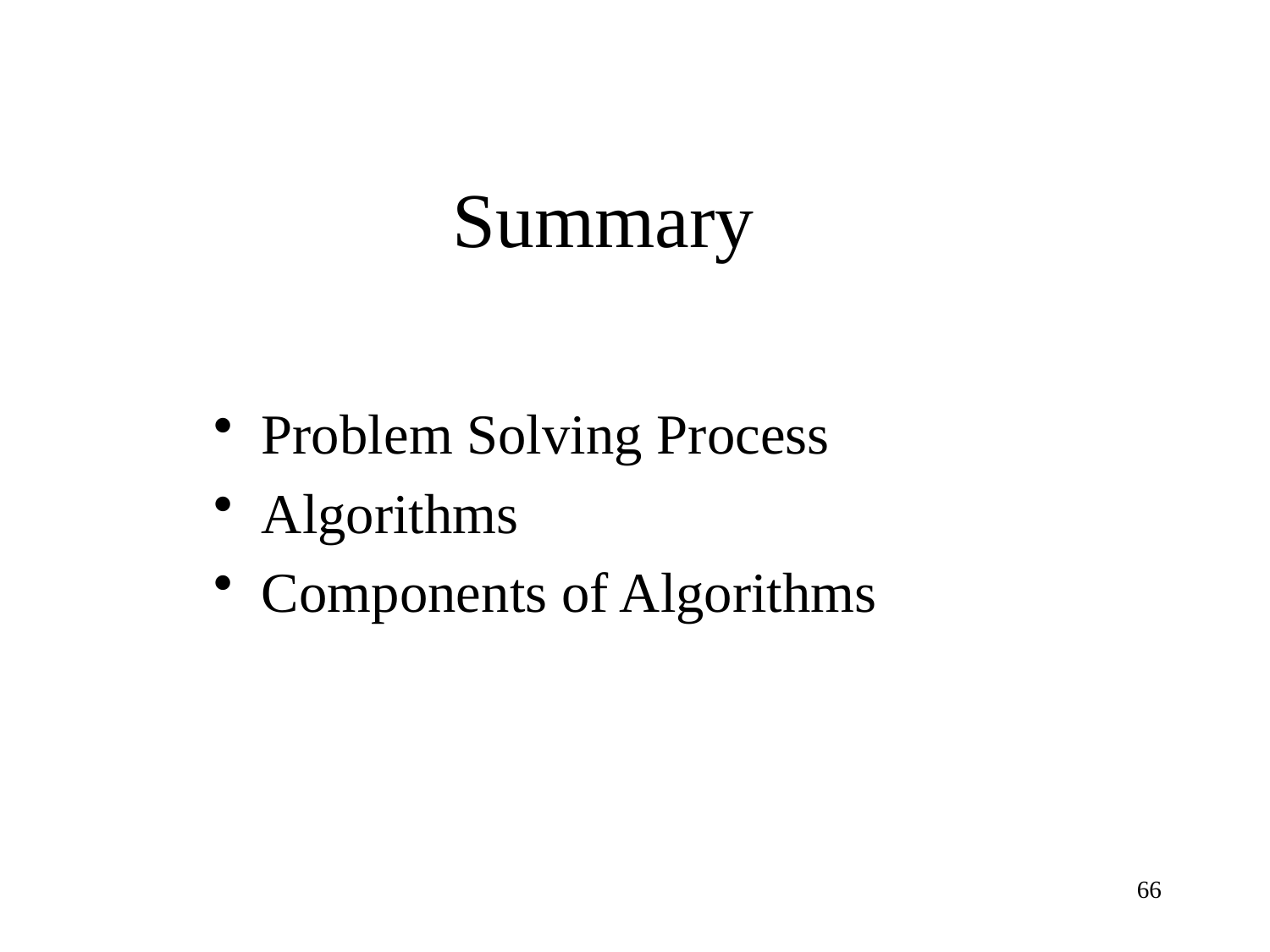

# Summary
Problem Solving Process
Algorithms
Components of Algorithms
66